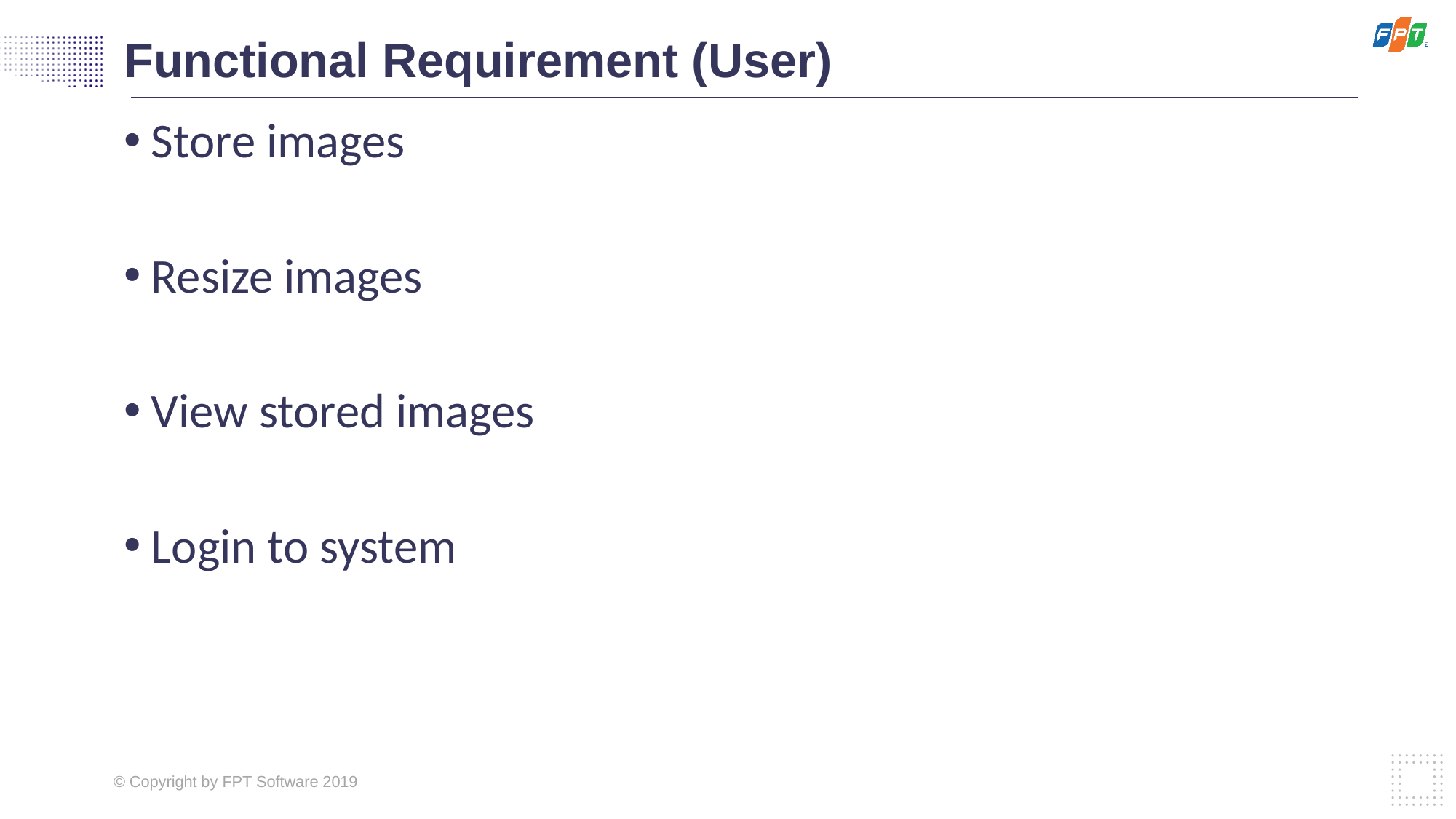

Functional Requirement (User)
Store images

Resize images

View stored images

Login to system